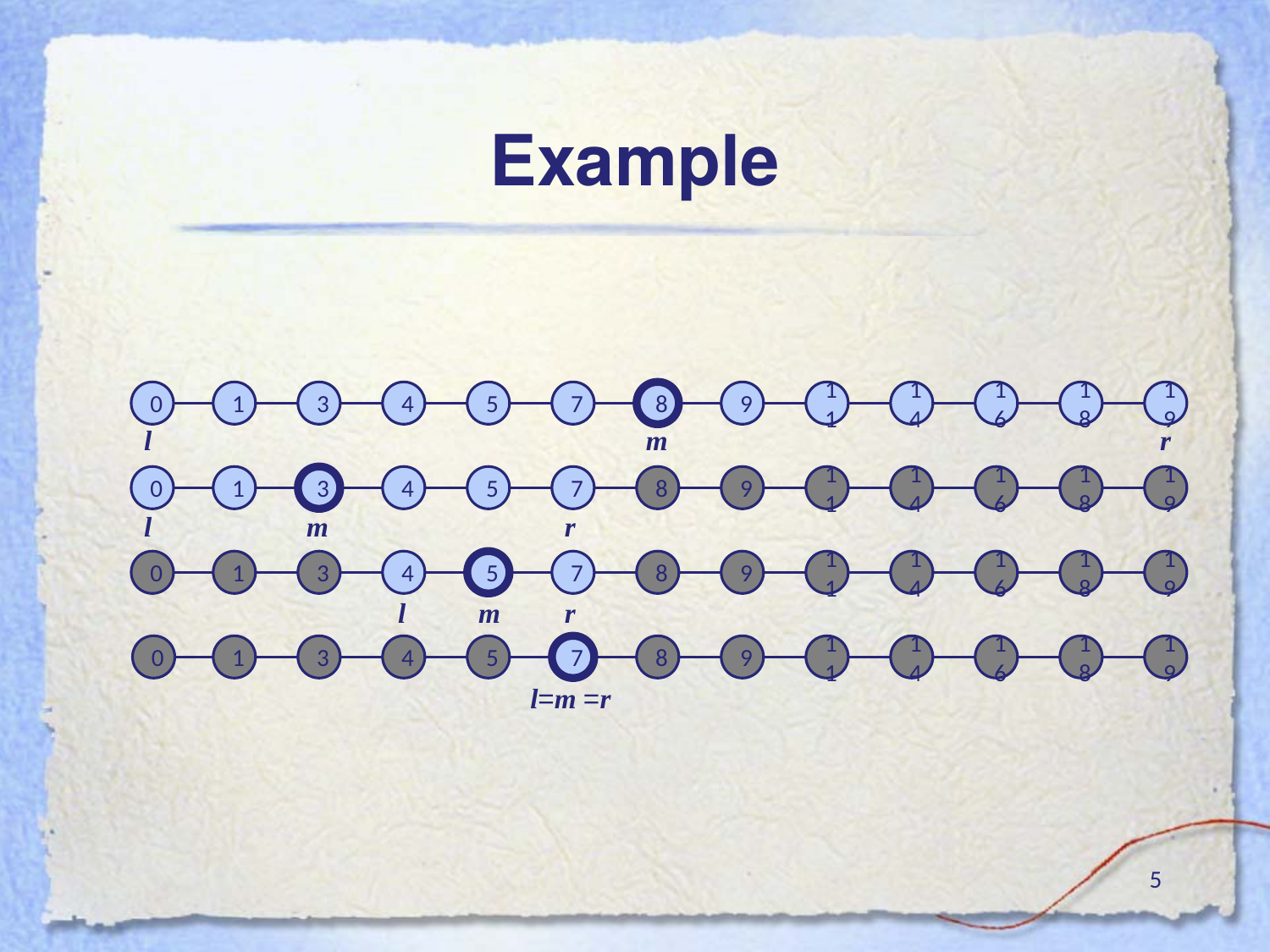

# Example
0
1
3
4
5
7
8
9
11
14
16
18
19
m
r
l
0
1
3
4
5
7
8
9
11
14
16
18
19
m
r
l
0
1
3
4
5
7
8
9
11
14
16
18
19
m
r
l
0
1
3
4
5
7
8
9
11
14
16
18
19
l=m =r
5